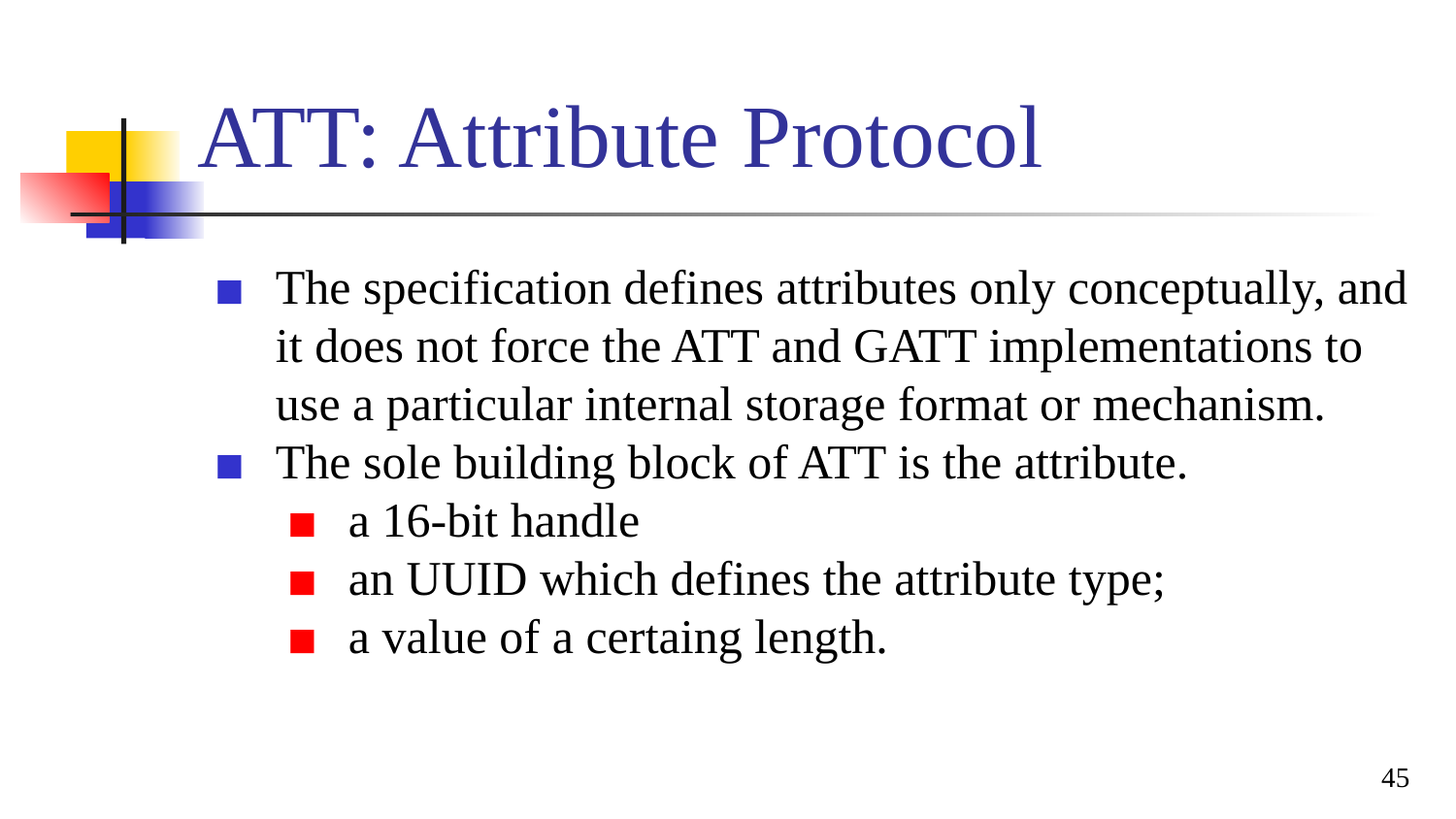

# ATT: Attribute Protocol
The specification defines attributes only conceptually, and it does not force the ATT and GATT implementations to use a particular internal storage format or mechanism.
The sole building block of ATT is the attribute.
a 16-bit handle
an UUID which defines the attribute type;
a value of a certaing length.

45